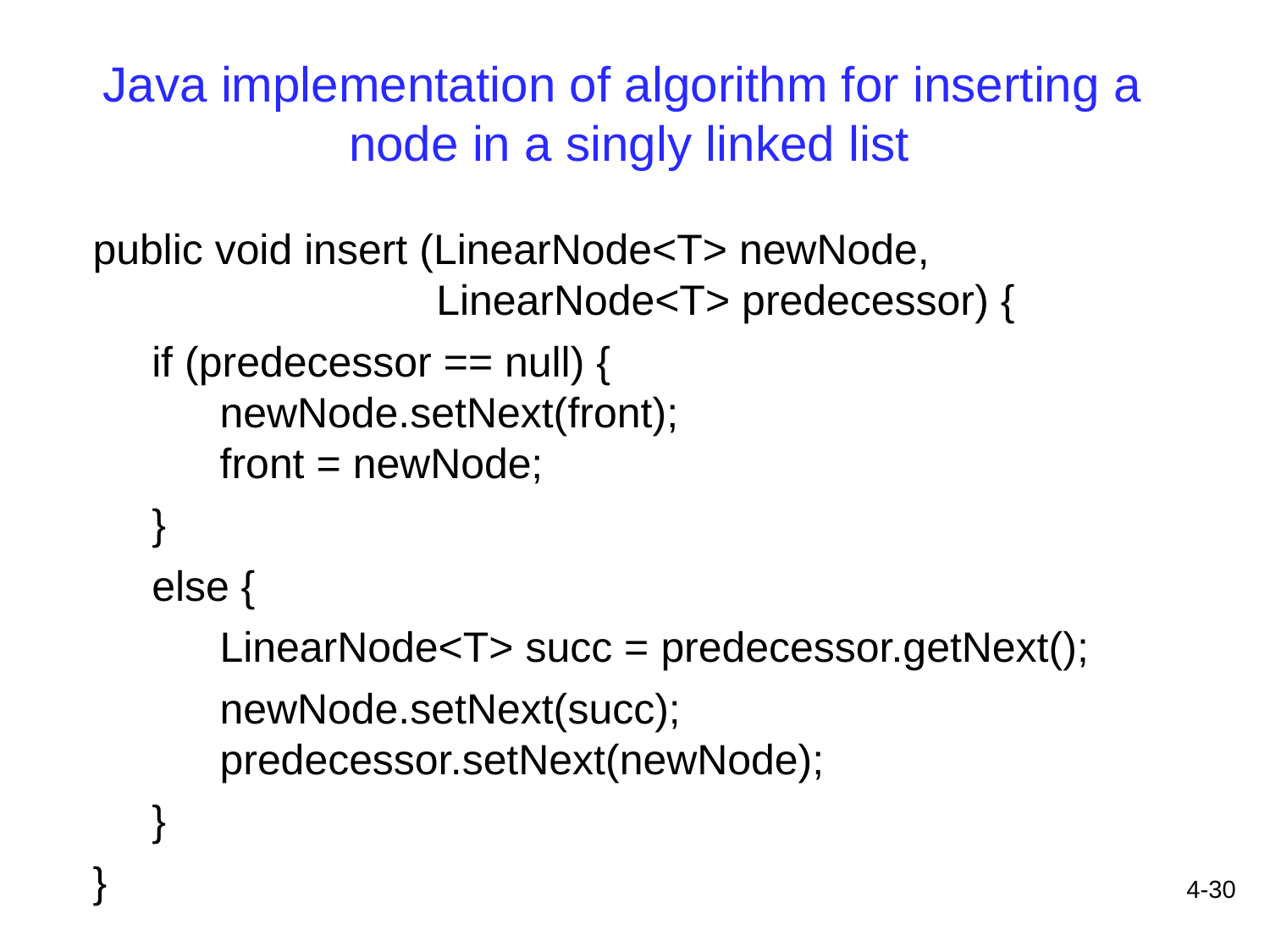

Java implementation of algorithm for inserting a
node in a singly linked list
public void insert (LinearNode<T> newNode,
                             LinearNode<T> predecessor) {
     if (predecessor == null) {
          	newNode.setNext(front);
          	front = newNode;
     }
     else {
	LinearNode<T> succ = predecessor.getNext();
          	newNode.setNext(succ);
          	predecessor.setNext(newNode);
     }
}

4-30